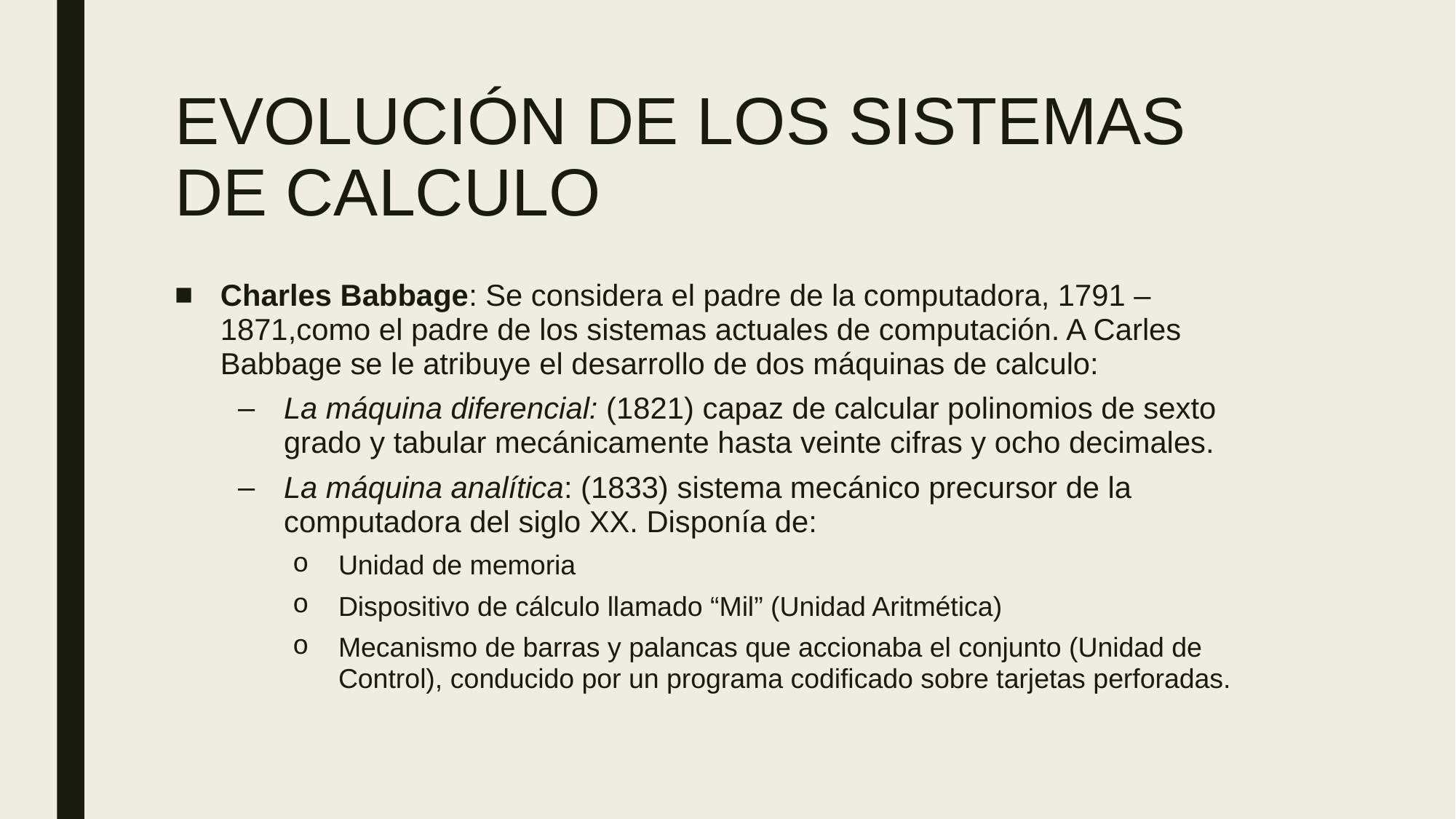

# EVOLUCIÓN DE LOS SISTEMAS DE CALCULO
Charles Babbage: Se considera el padre de la computadora, 1791 – 1871,como el padre de los sistemas actuales de computación. A Carles Babbage se le atribuye el desarrollo de dos máquinas de calculo:
La máquina diferencial: (1821) capaz de calcular polinomios de sexto grado y tabular mecánicamente hasta veinte cifras y ocho decimales.
La máquina analítica: (1833) sistema mecánico precursor de la computadora del siglo XX. Disponía de:
Unidad de memoria
Dispositivo de cálculo llamado “Mil” (Unidad Aritmética)
Mecanismo de barras y palancas que accionaba el conjunto (Unidad de Control), conducido por un programa codificado sobre tarjetas perforadas.